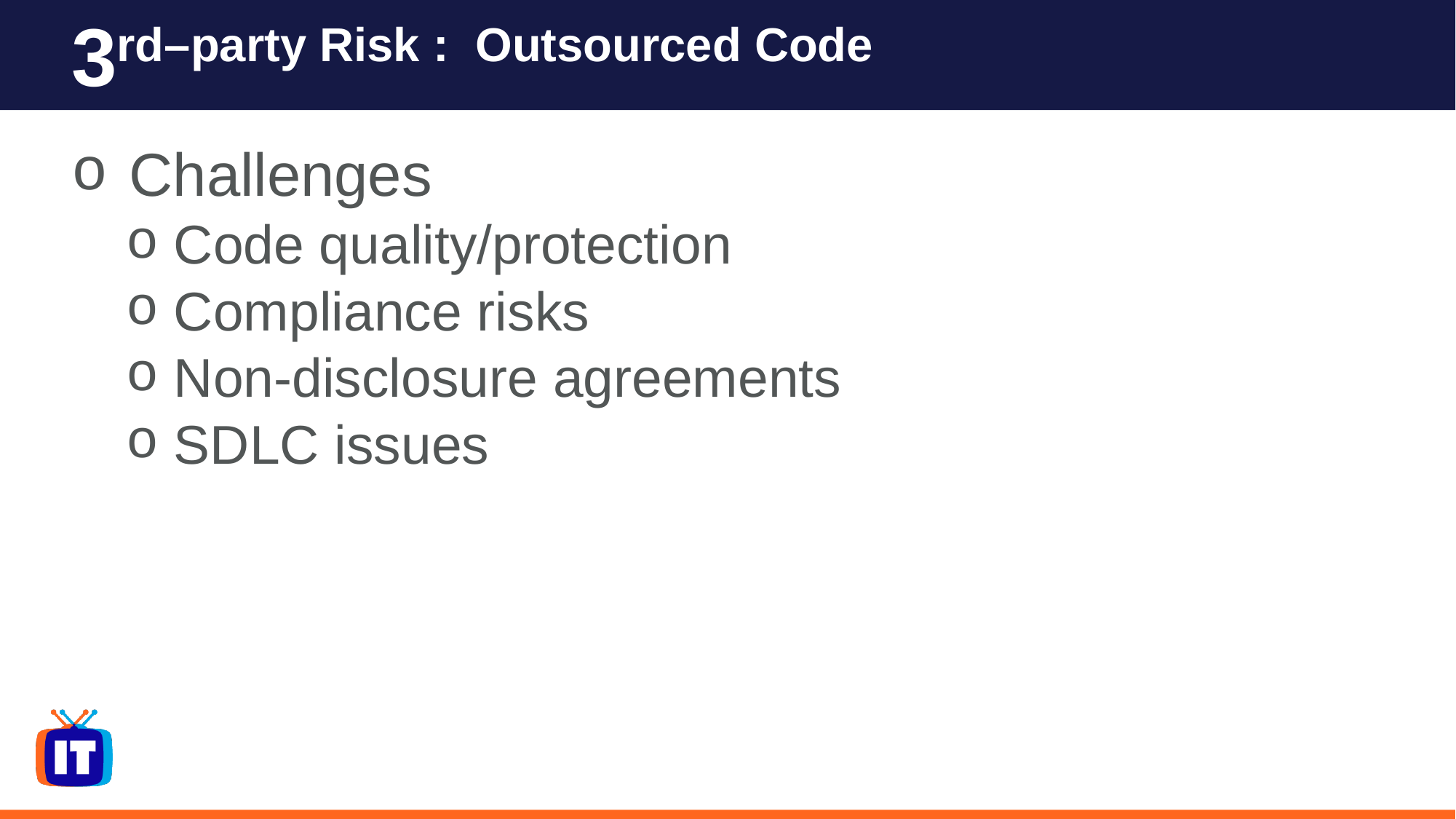

# 3rd–party Risk :  Outsourced Code
 Challenges
 Code quality/protection
 Compliance risks
 Non-disclosure agreements
 SDLC issues